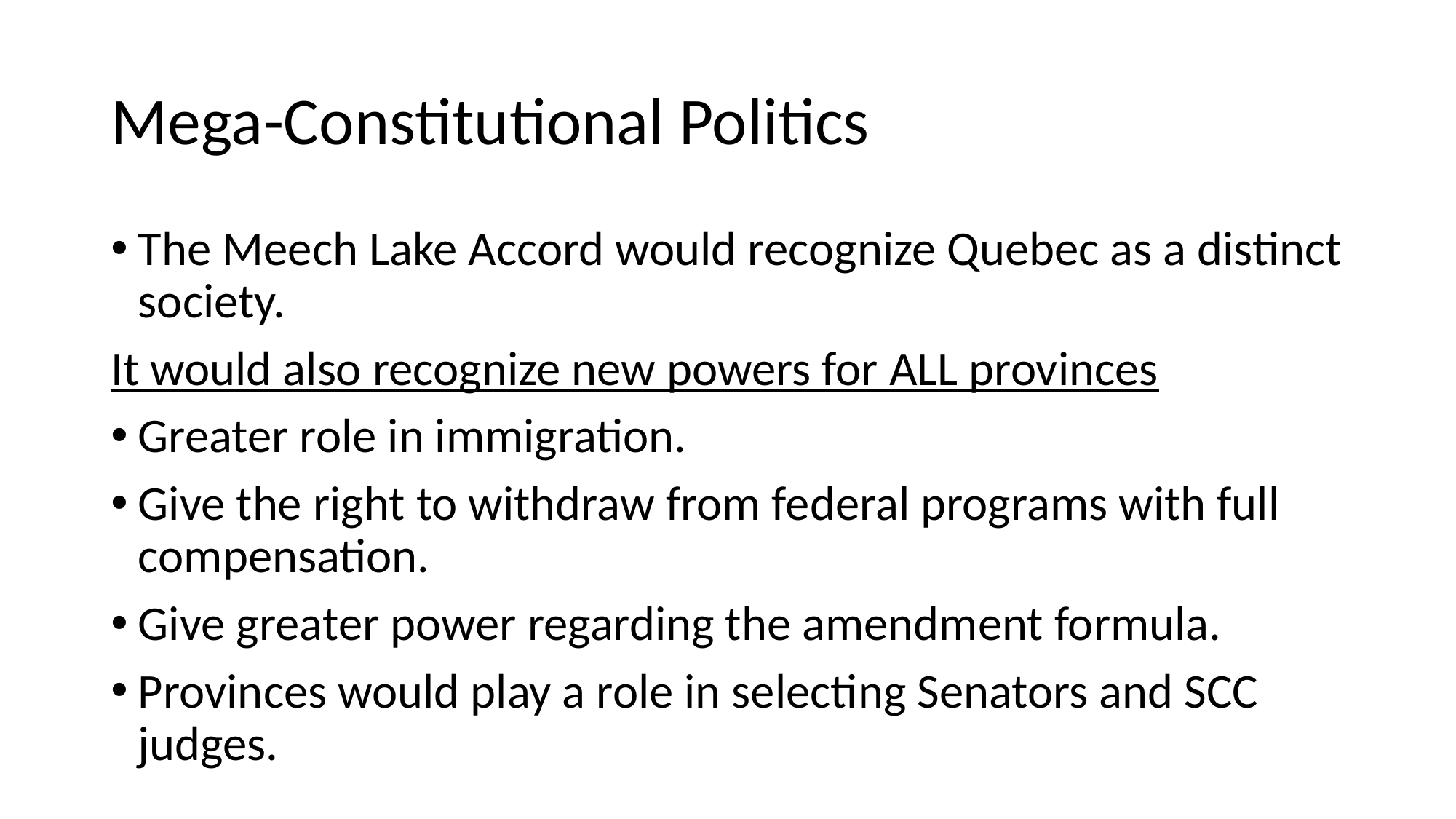

# Mega-Constitutional Politics
The Meech Lake Accord would recognize Quebec as a distinct society.
It would also recognize new powers for ALL provinces
Greater role in immigration.
Give the right to withdraw from federal programs with full compensation.
Give greater power regarding the amendment formula.
Provinces would play a role in selecting Senators and SCC judges.